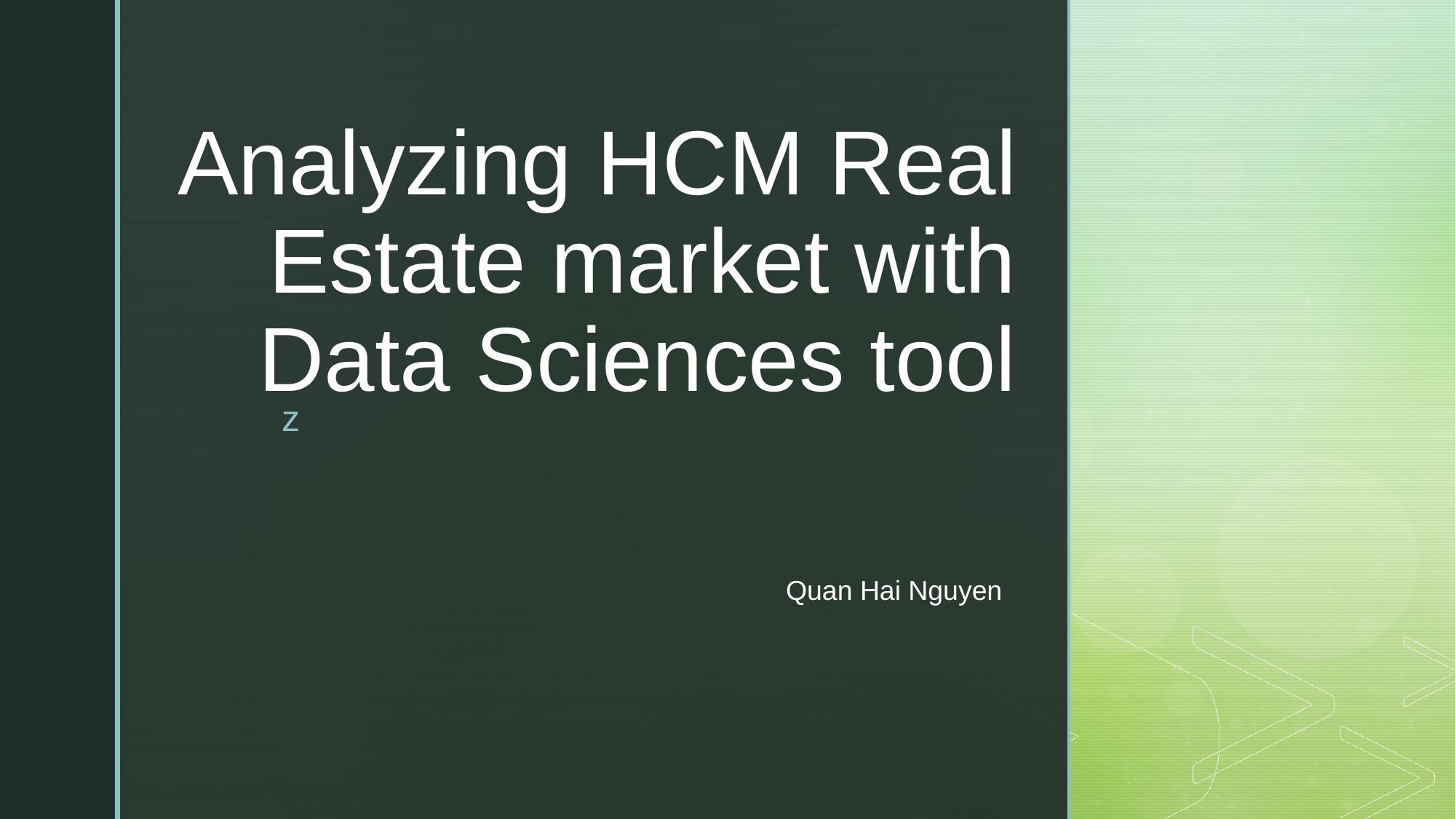

# Analyzing HCM Real Estate market with Data Sciences tool
Quan Hai Nguyen